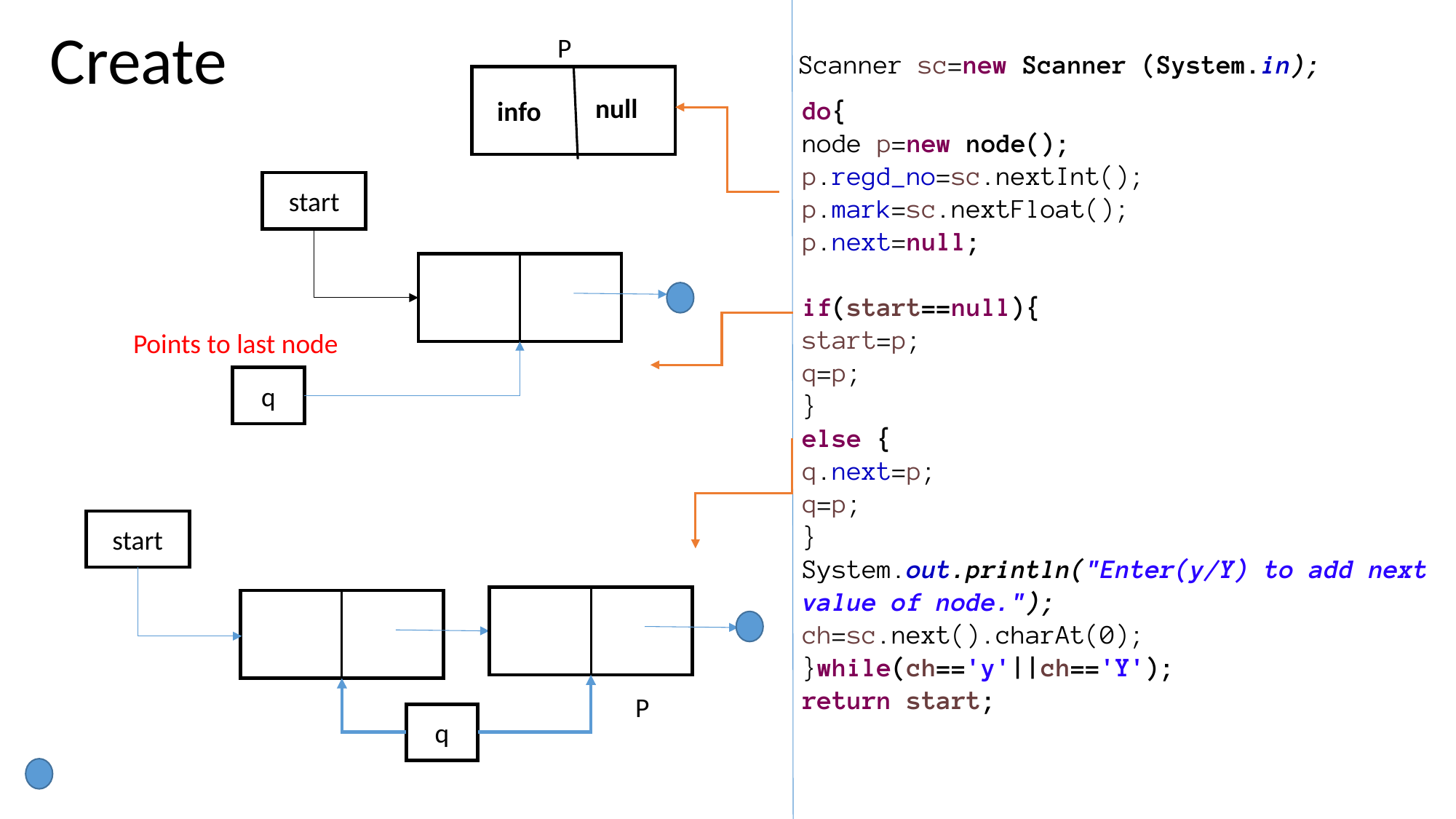

Create
P
Scanner sc=new Scanner (System.in);

null
do{
node p=new node();
p.regd_no=sc.nextInt();
p.mark=sc.nextFloat();
p.next=null;

if(start==null){
start=p;
q=p;
}
else {
q.next=p;
q=p;
}
System.out.println("Enter(y/Y) to add next value of node.");
ch=sc.next().charAt(0);
}while(ch=='y'||ch=='Y');
return start;
info
start

Points to last node
q
start

P
q